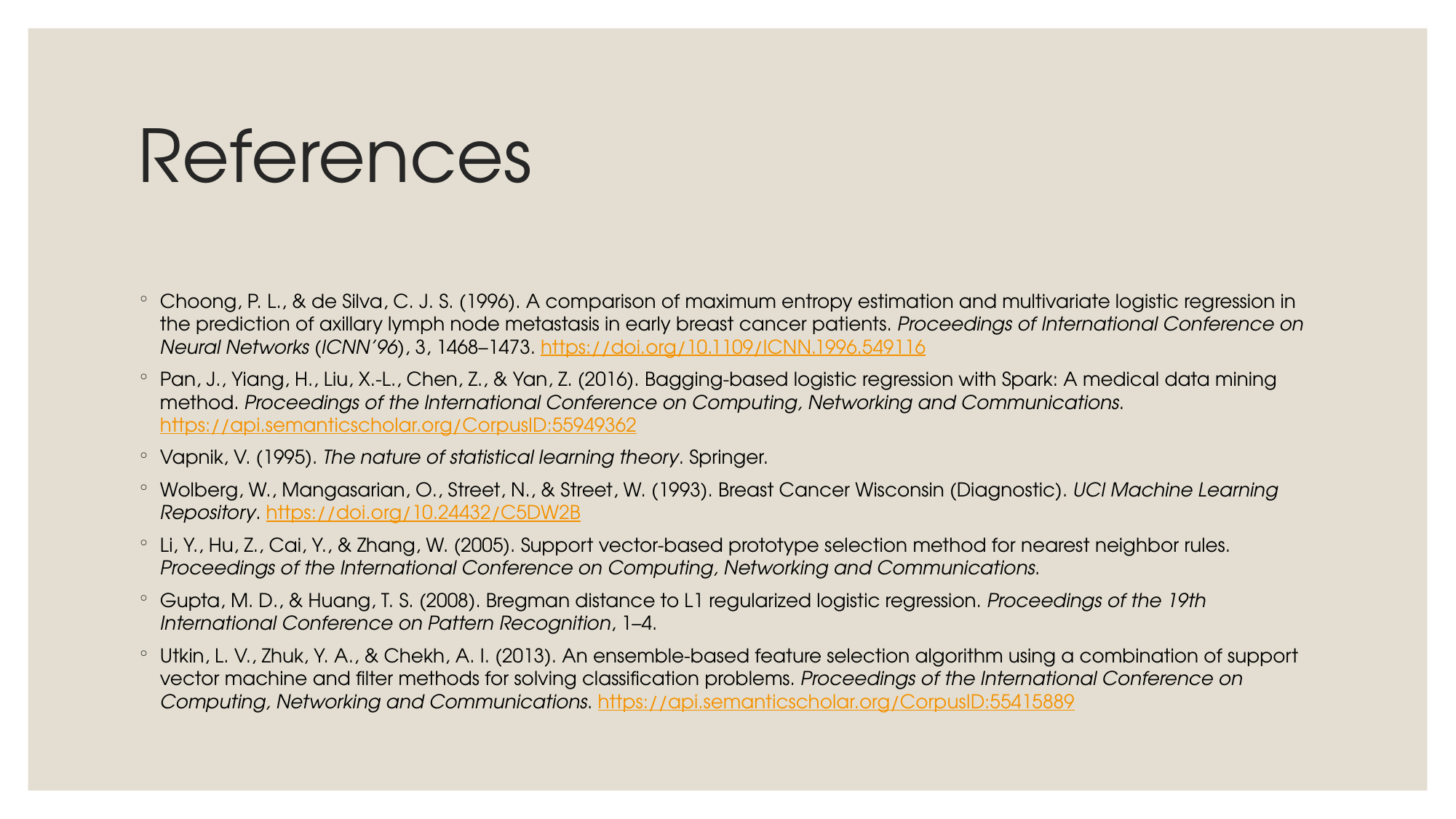

# References

Choong, P. L., & de Silva, C. J. S. (1996). A comparison of maximum entropy estimation and multivariate logistic regression in the prediction of axillary lymph node metastasis in early breast cancer patients. Proceedings of International Conference on Neural Networks (ICNN’96), 3, 1468–1473. https://doi.org/10.1109/ICNN.1996.549116
Pan, J., Yiang, H., Liu, X.-L., Chen, Z., & Yan, Z. (2016). Bagging-based logistic regression with Spark: A medical data mining method. Proceedings of the International Conference on Computing, Networking and Communications. https://api.semanticscholar.org/CorpusID:55949362
Vapnik, V. (1995). The nature of statistical learning theory. Springer.
Wolberg, W., Mangasarian, O., Street, N., & Street, W. (1993). Breast Cancer Wisconsin (Diagnostic). UCI Machine Learning Repository. https://doi.org/10.24432/C5DW2B
Li, Y., Hu, Z., Cai, Y., & Zhang, W. (2005). Support vector-based prototype selection method for nearest neighbor rules. Proceedings of the International Conference on Computing, Networking and Communications.
Gupta, M. D., & Huang, T. S. (2008). Bregman distance to L1 regularized logistic regression. Proceedings of the 19th International Conference on Pattern Recognition, 1–4.
Utkin, L. V., Zhuk, Y. A., & Chekh, A. I. (2013). An ensemble-based feature selection algorithm using a combination of support vector machine and filter methods for solving classification problems. Proceedings of the International Conference on Computing, Networking and Communications. https://api.semanticscholar.org/CorpusID:55415889